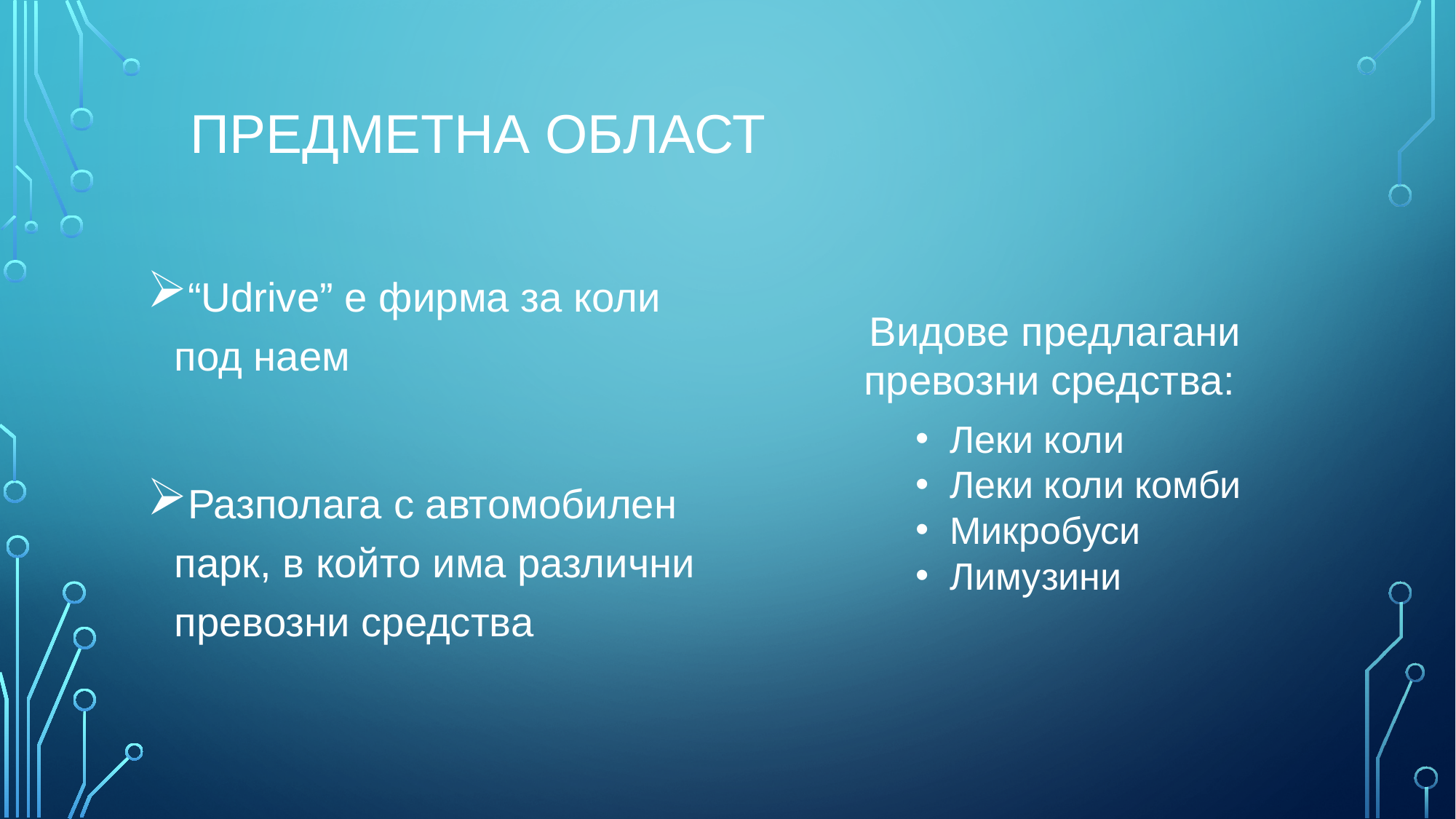

# Предметна област
“Udrive” е фирма за коли под наем

Разполага с автомобилен парк, в който има различни превозни средства

Видове предлагани превозни средства:
Леки коли
Леки коли комби
Микробуси
Лимузини